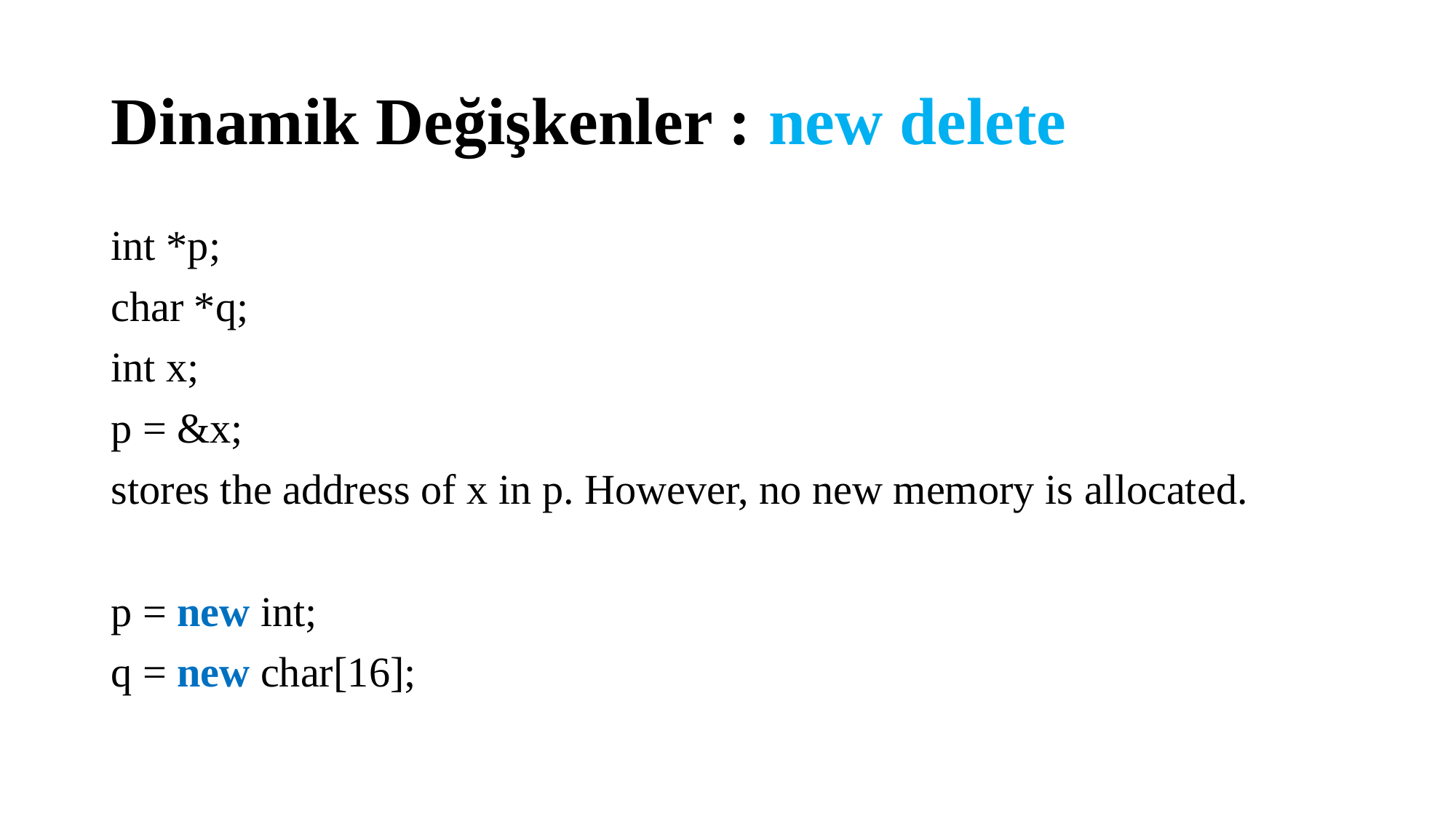

# Dinamik Değişkenler : new delete
int *p;
char *q;
int x;
p = &x;
stores the address of x in p. However, no new memory is allocated.

p = new int;
q = new char[16];